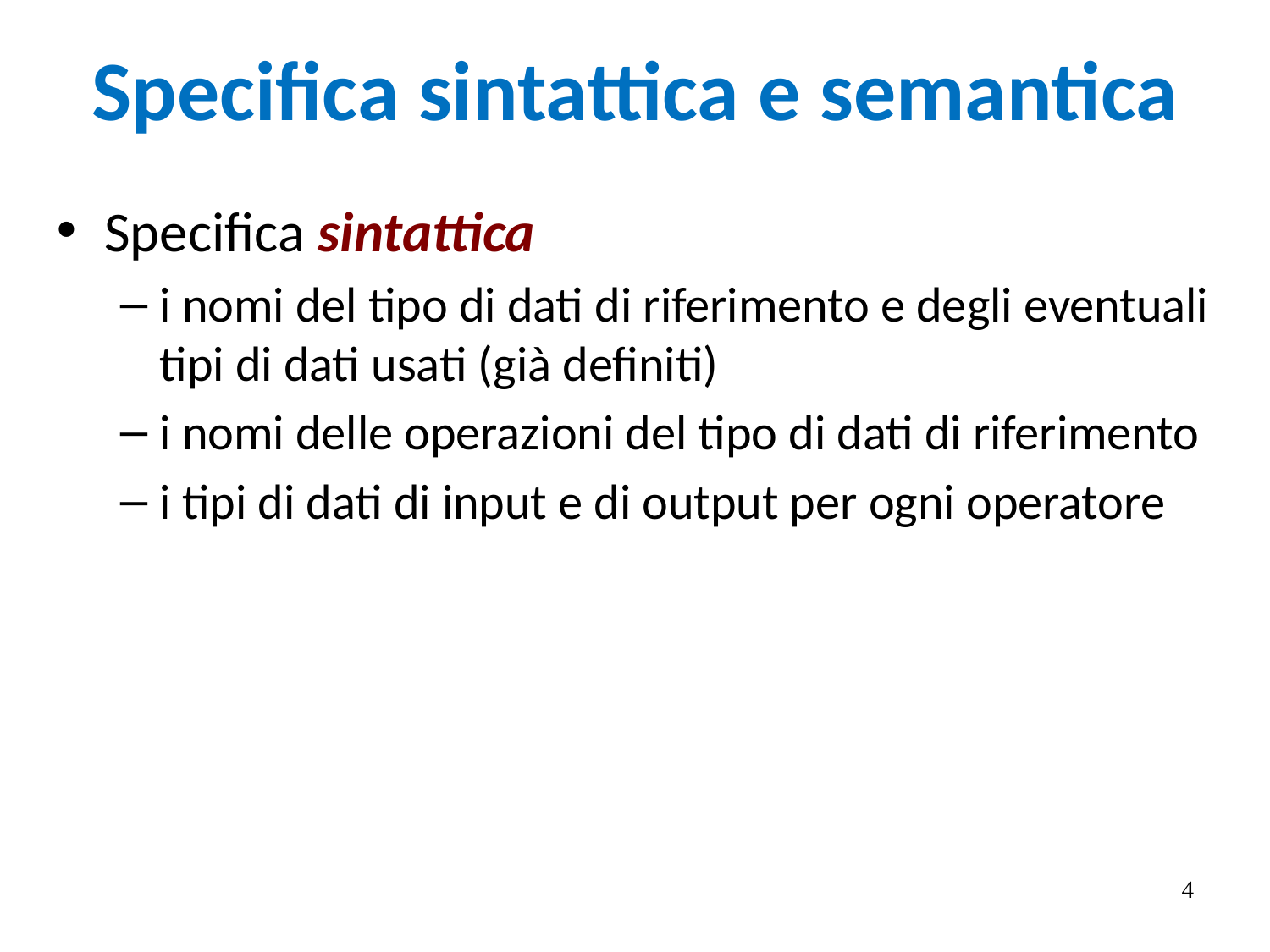

# Specifica sintattica e semantica
Specifica sintattica
i nomi del tipo di dati di riferimento e degli eventuali tipi di dati usati (già definiti)
i nomi delle operazioni del tipo di dati di riferimento
i tipi di dati di input e di output per ogni operatore

4